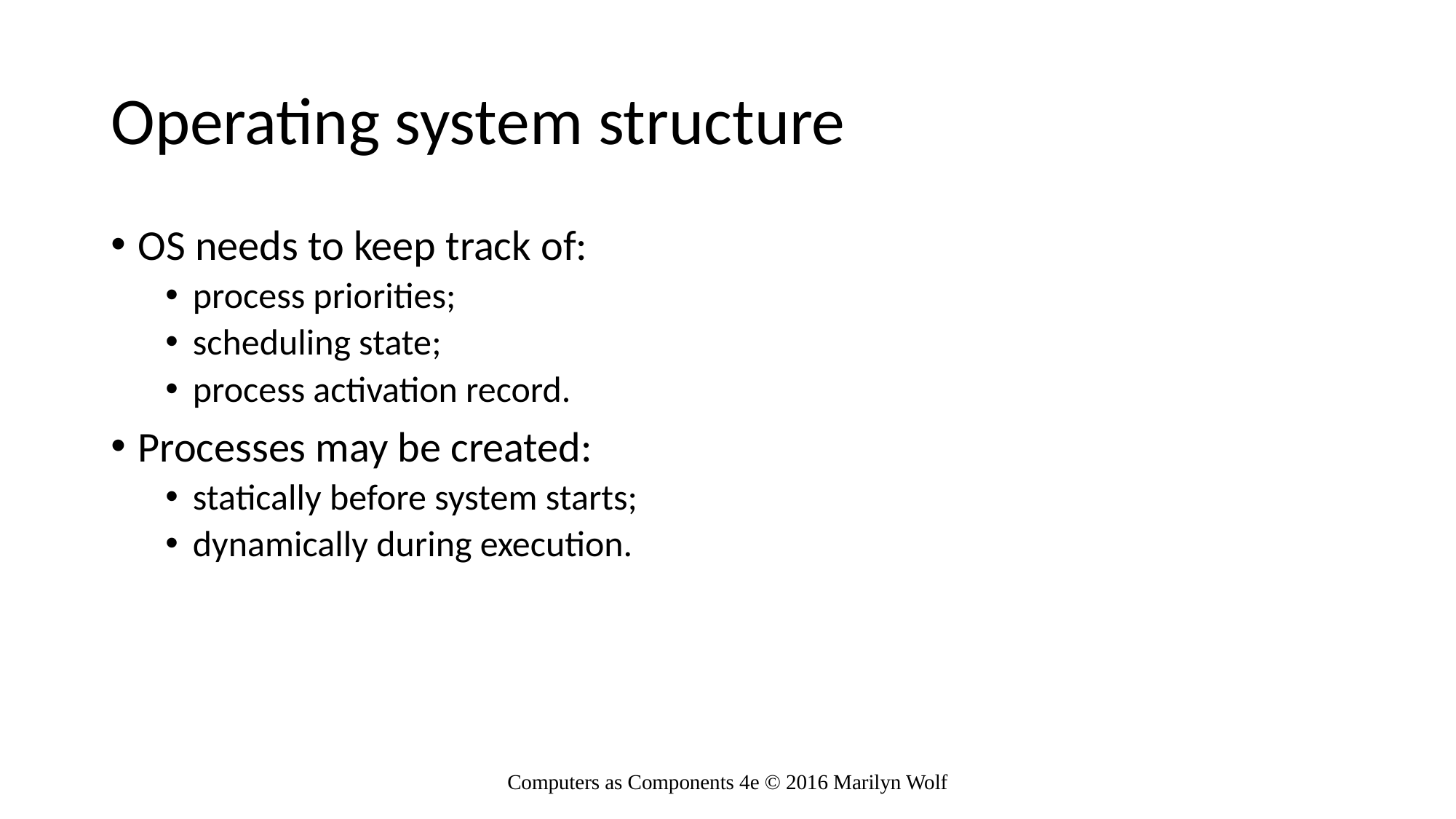

# Operating system structure
OS needs to keep track of:
process priorities;
scheduling state;
process activation record.
Processes may be created:
statically before system starts;
dynamically during execution.
Computers as Components 4e © 2016 Marilyn Wolf